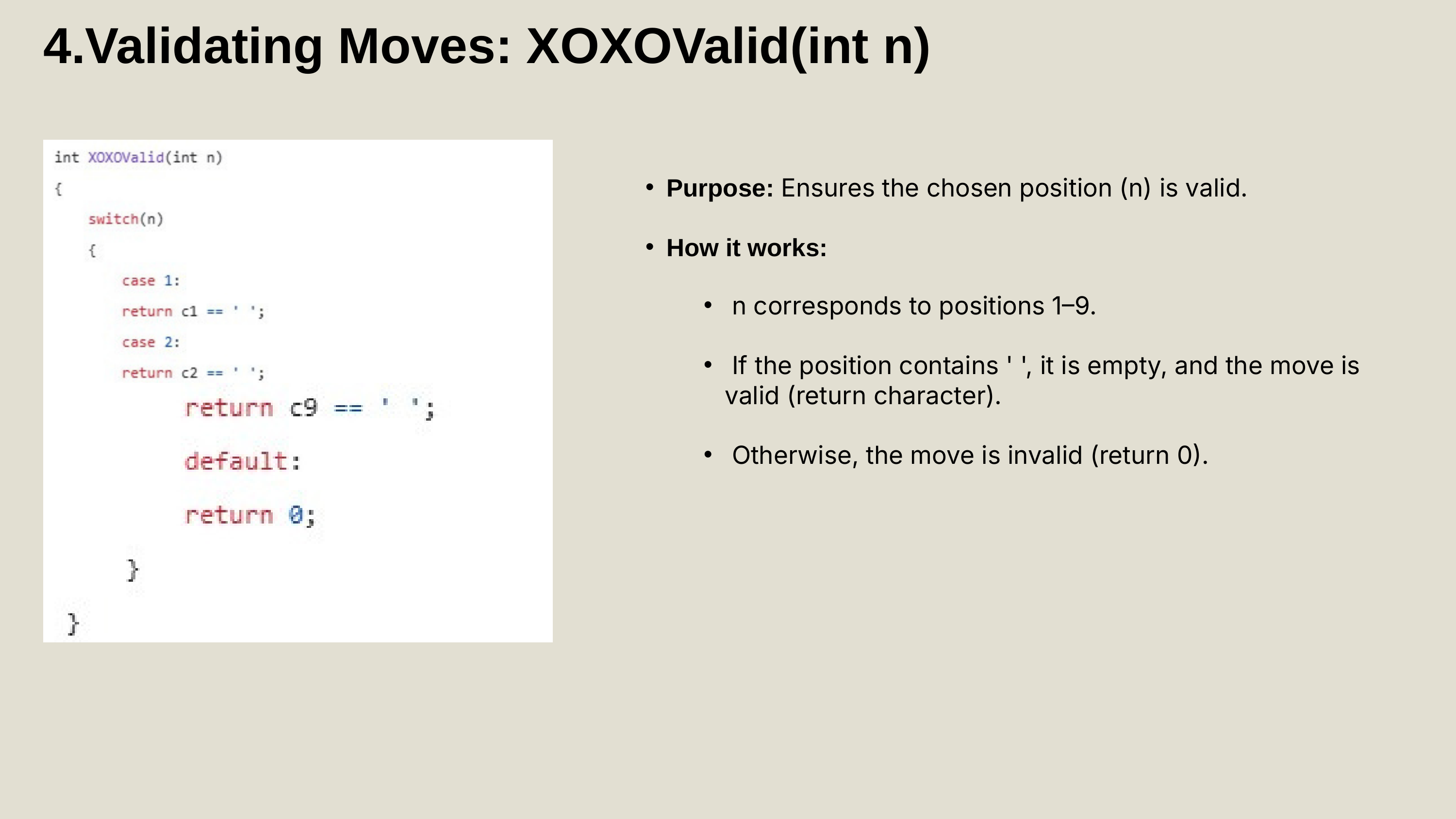

4.Validating Moves: XOXOValid(int n)

Purpose: Ensures the chosen position (n) is valid.

How it works:
 n corresponds to positions 1–9.

 If the position contains ' ', it is empty, and the move is valid (return character).

 Otherwise, the move is invalid (return 0).